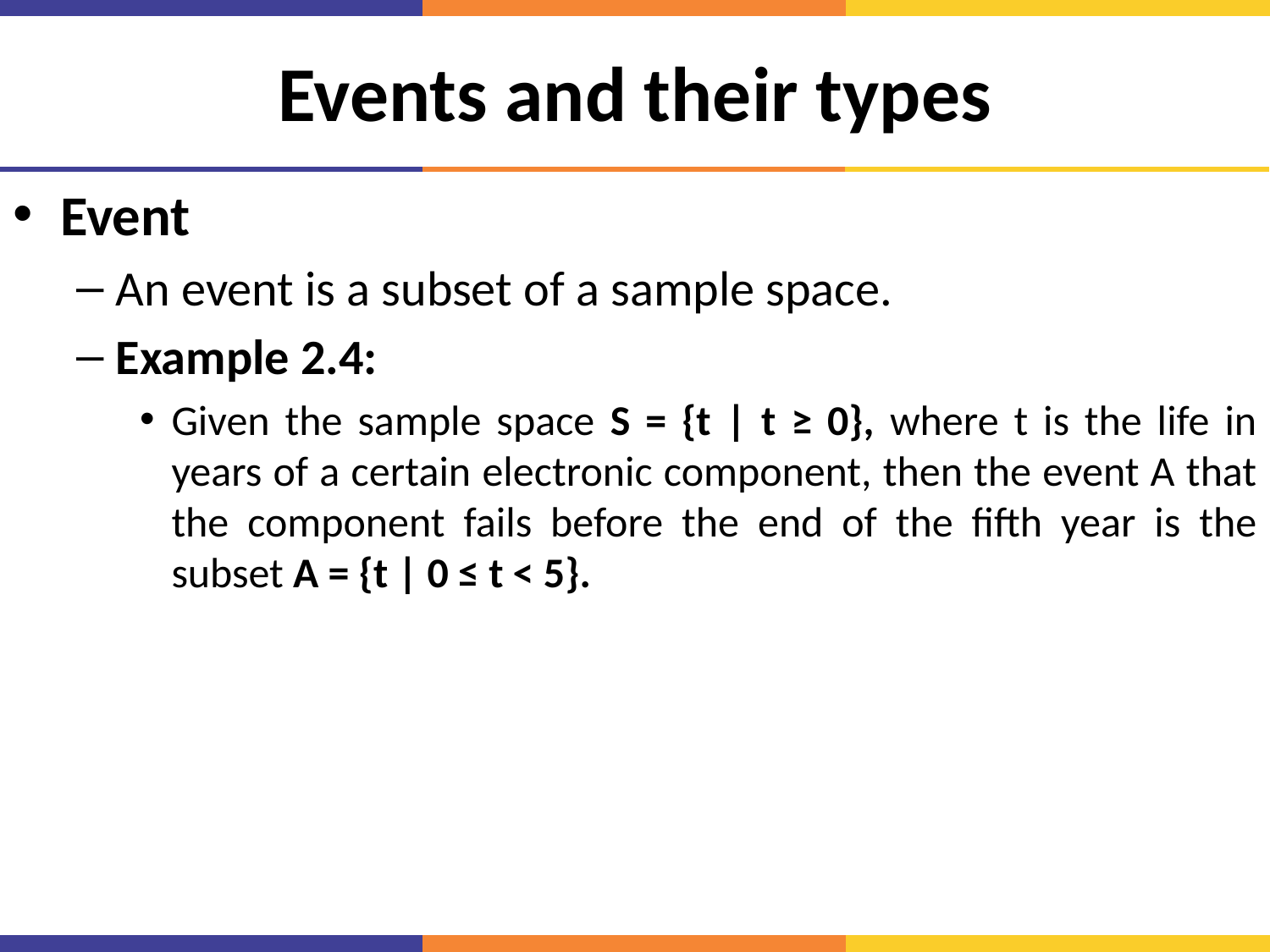

# Events and their types
Event
An event is a subset of a sample space.
Example 2.4:
Given the sample space S = {t | t ≥ 0}, where t is the life in years of a certain electronic component, then the event A that the component fails before the end of the fifth year is the subset A = {t | 0 ≤ t < 5}.